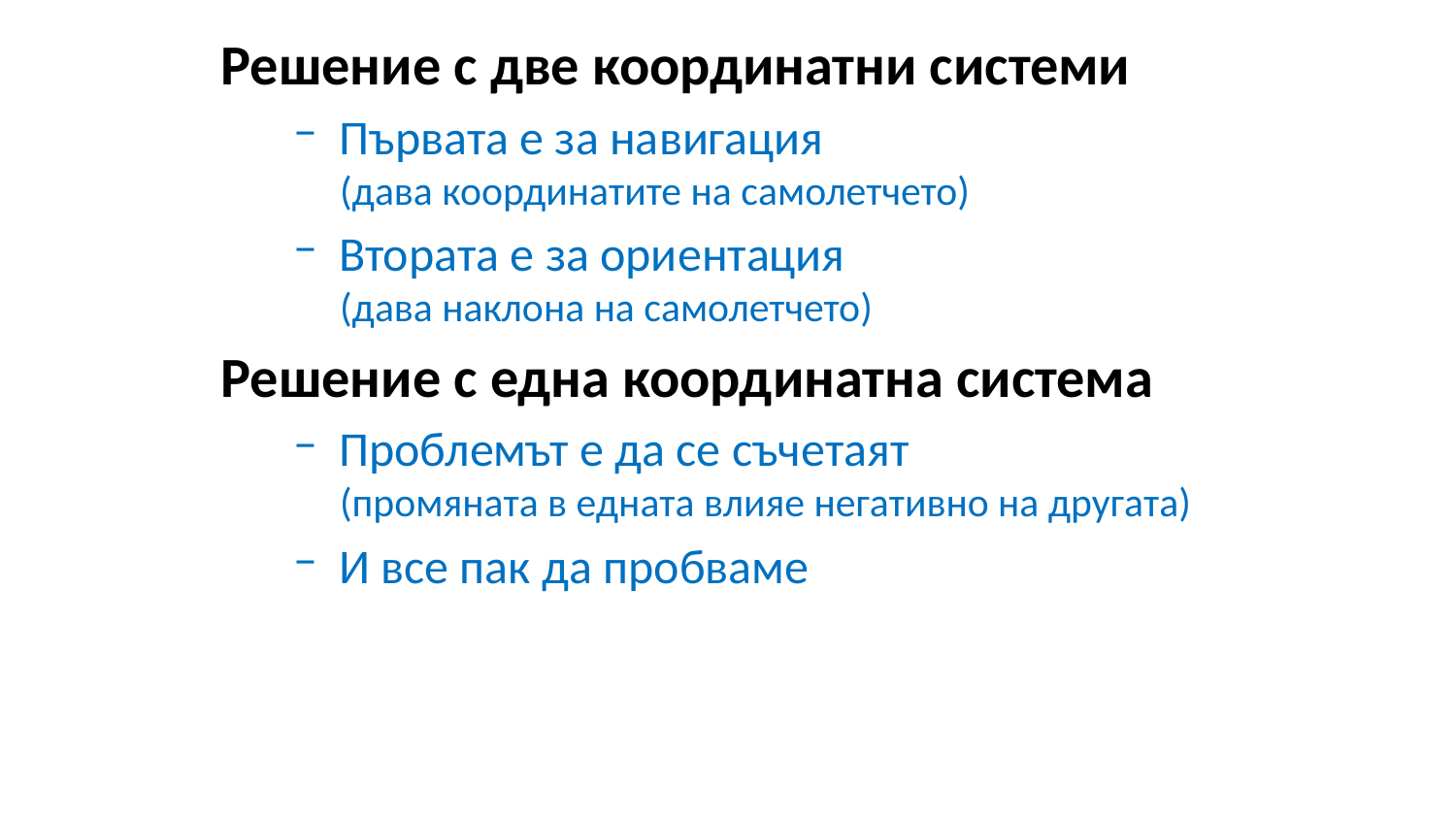

Решение с две координатни системи
Първата е за навигация
(дава координатите на самолетчето)
Втората е за ориентация
(дава наклона на самолетчето)
Решение с една координатна система
Проблемът е да се съчетаят
(промяната в едната влияе негативно на другата)
И все пак да пробваме